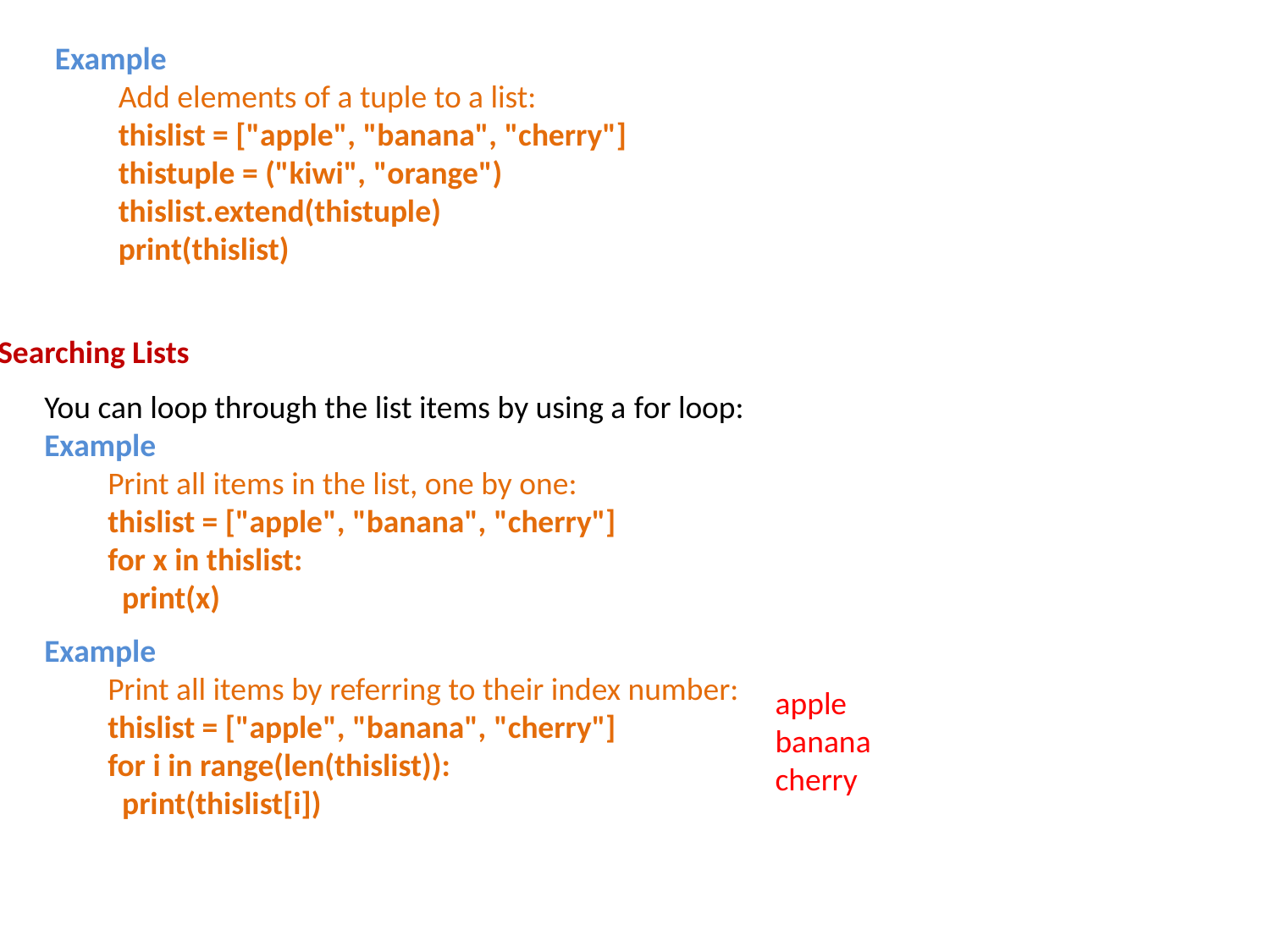

Example
Add elements of a tuple to a list:
thislist = ["apple", "banana", "cherry"]
thistuple = ("kiwi", "orange")
thislist.extend(thistuple)
print(thislist)
Searching Lists
You can loop through the list items by using a for loop:
Example
Print all items in the list, one by one:
thislist = ["apple", "banana", "cherry"]
for x in thislist:
  print(x)
Example
Print all items by referring to their index number:
thislist = ["apple", "banana", "cherry"]
for i in range(len(thislist)):
  print(thislist[i])
apple
banana
cherry